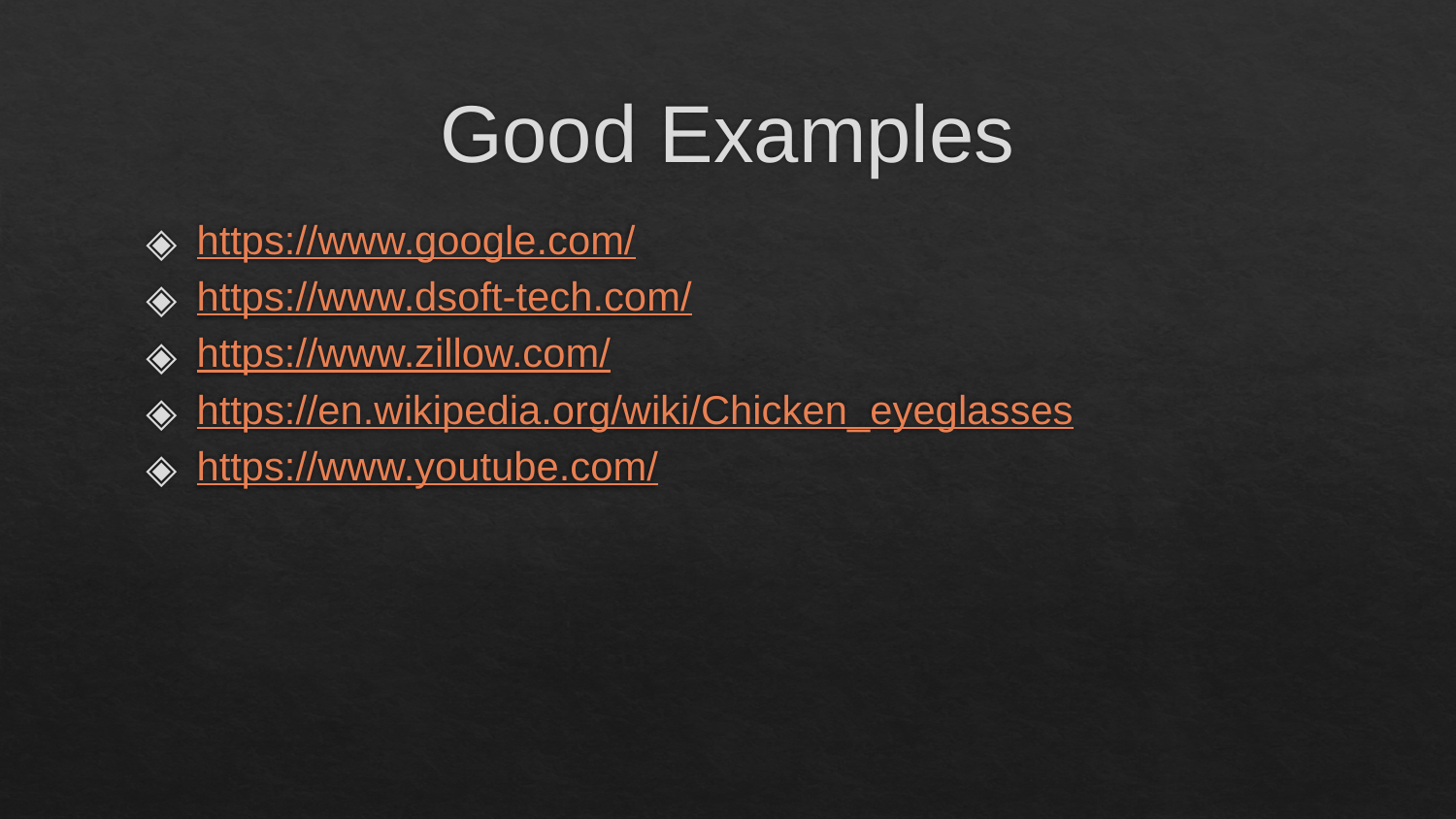

# Good Examples
https://www.google.com/
https://www.dsoft-tech.com/
https://www.zillow.com/
https://en.wikipedia.org/wiki/Chicken_eyeglasses
https://www.youtube.com/